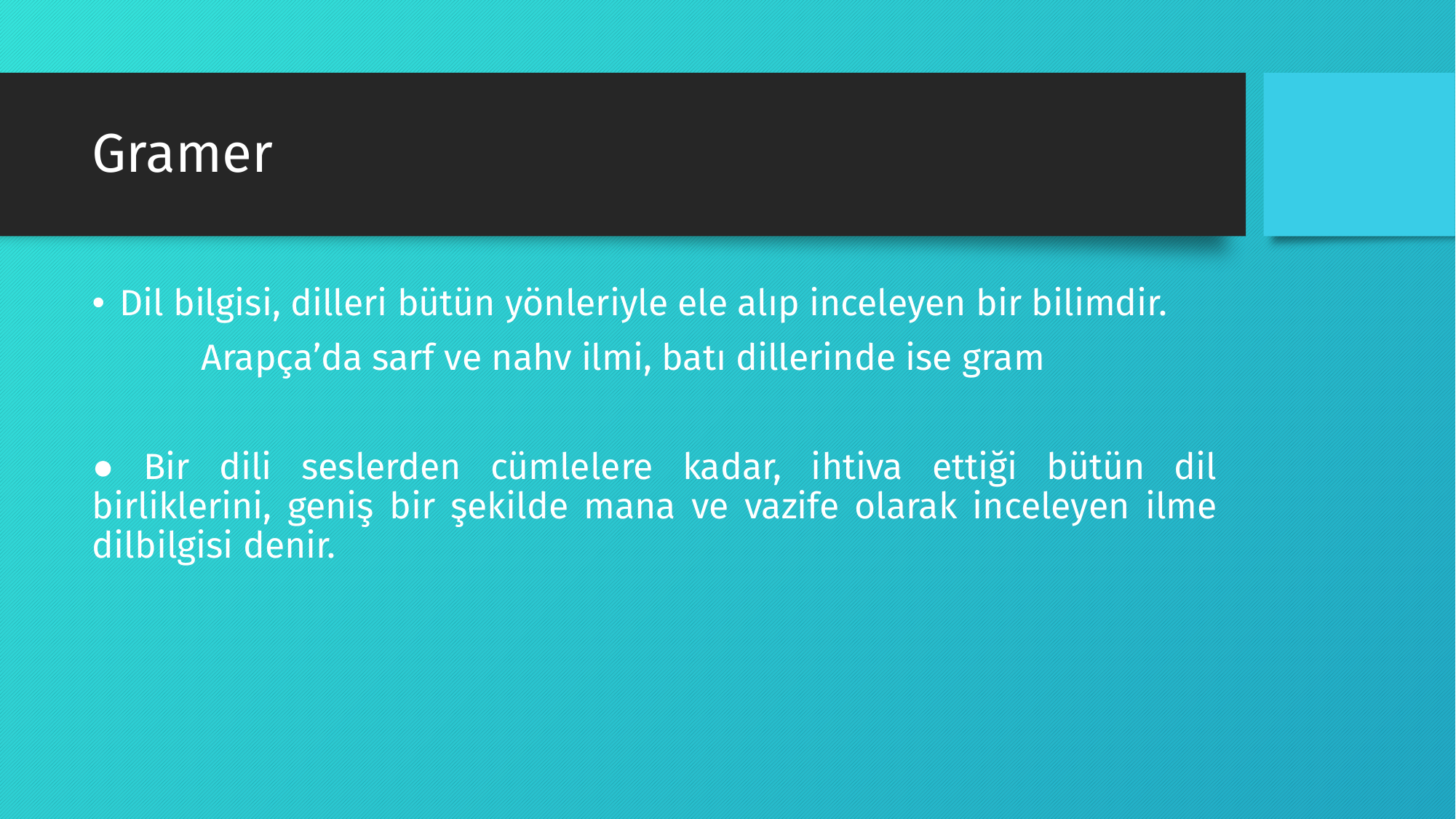

# Gramer
Dil bilgisi, dilleri bütün yönleriyle ele alıp inceleyen bir bilimdir.
	Arapça’da sarf ve nahv ilmi, batı dillerinde ise gram

● Bir dili seslerden cümlelere kadar, ihtiva ettiği bütün dil birliklerini, geniş bir şekilde mana ve vazife olarak inceleyen ilme dilbilgisi denir.